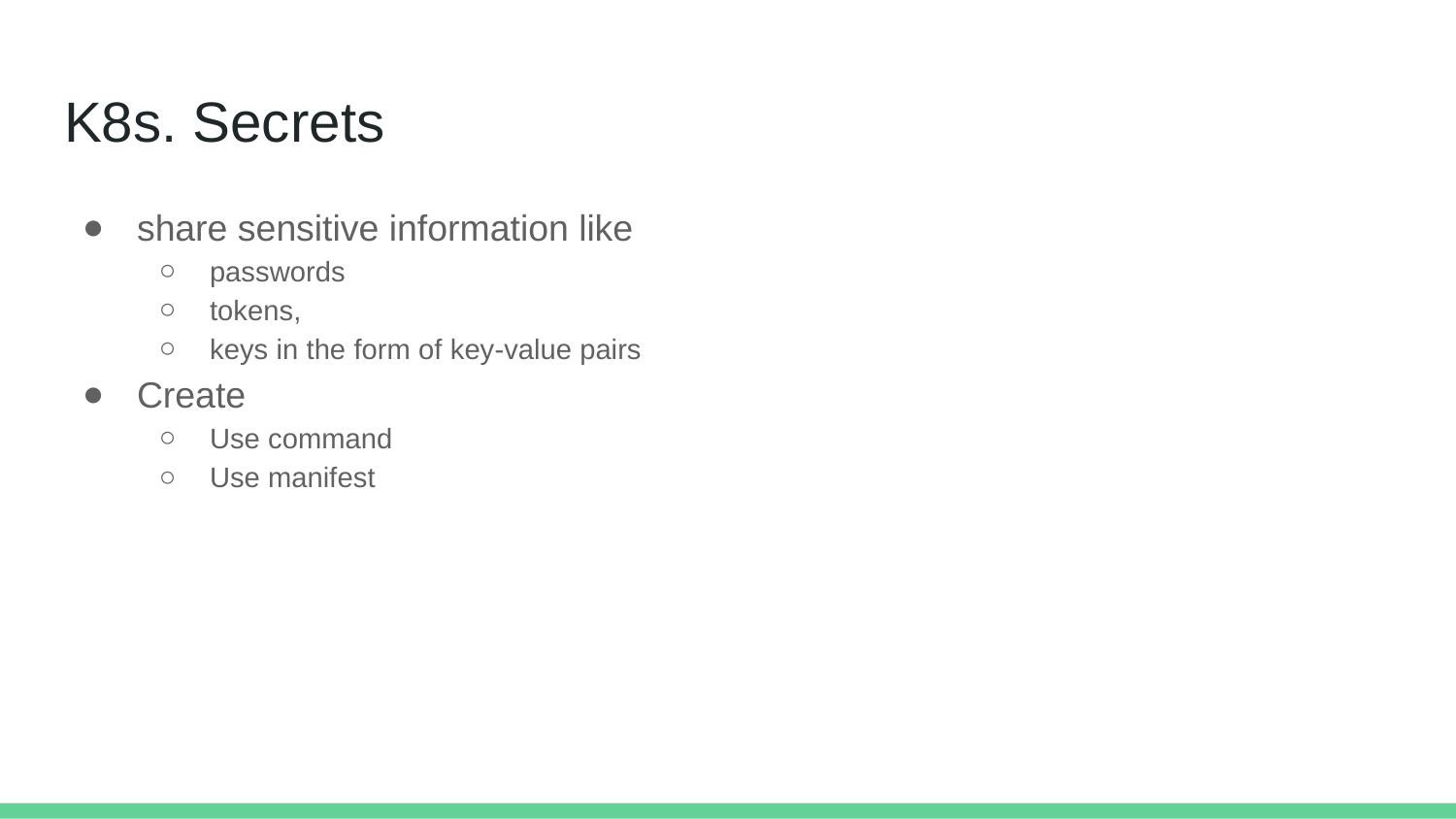

# K8s. Secrets
share sensitive information like
passwords
tokens,
keys in the form of key-value pairs
Create
Use command
Use manifest